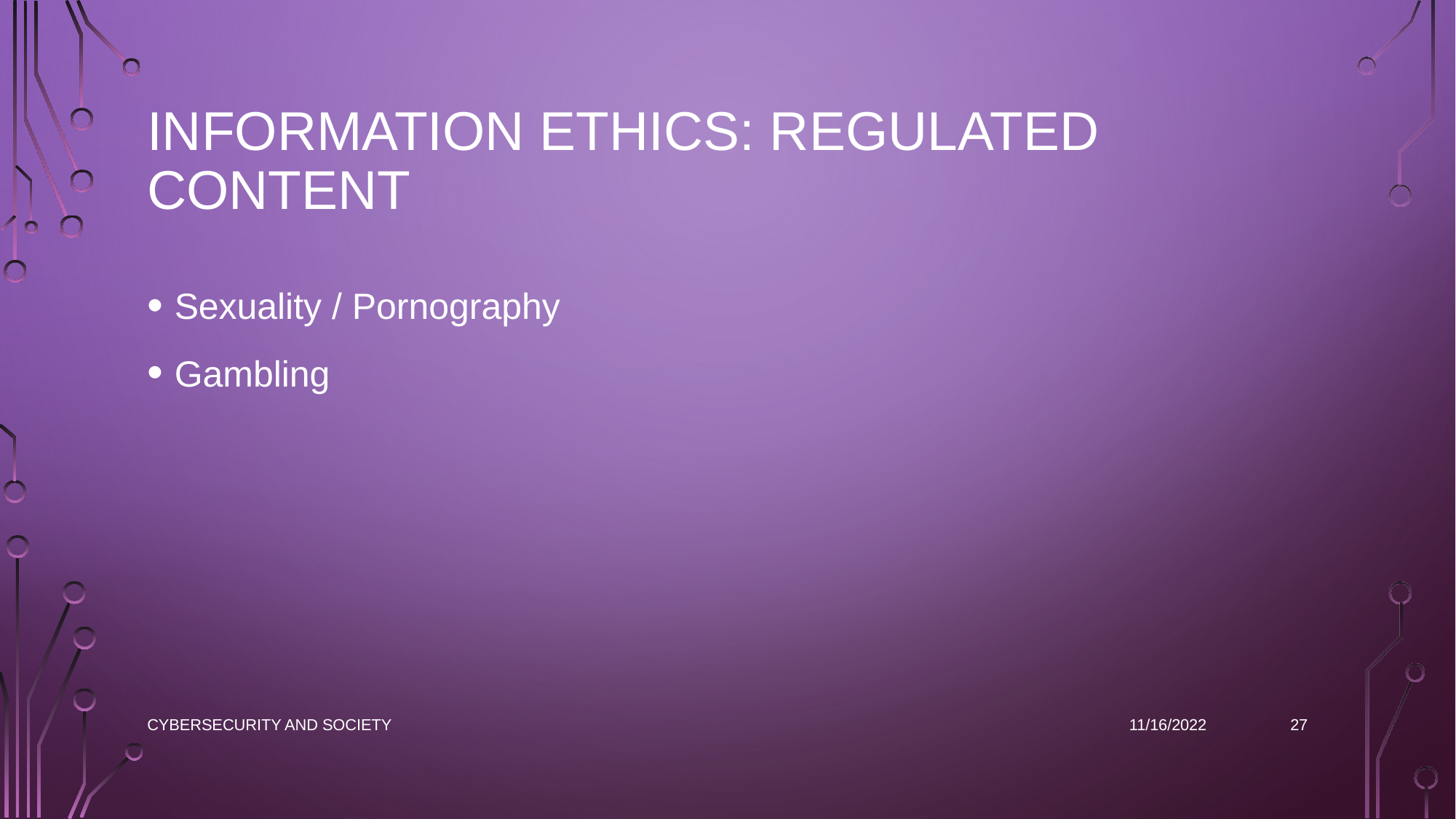

# Information Ethics: Regulated content
Sexuality / Pornography
Gambling

27
Cybersecurity and Society
11/16/2022